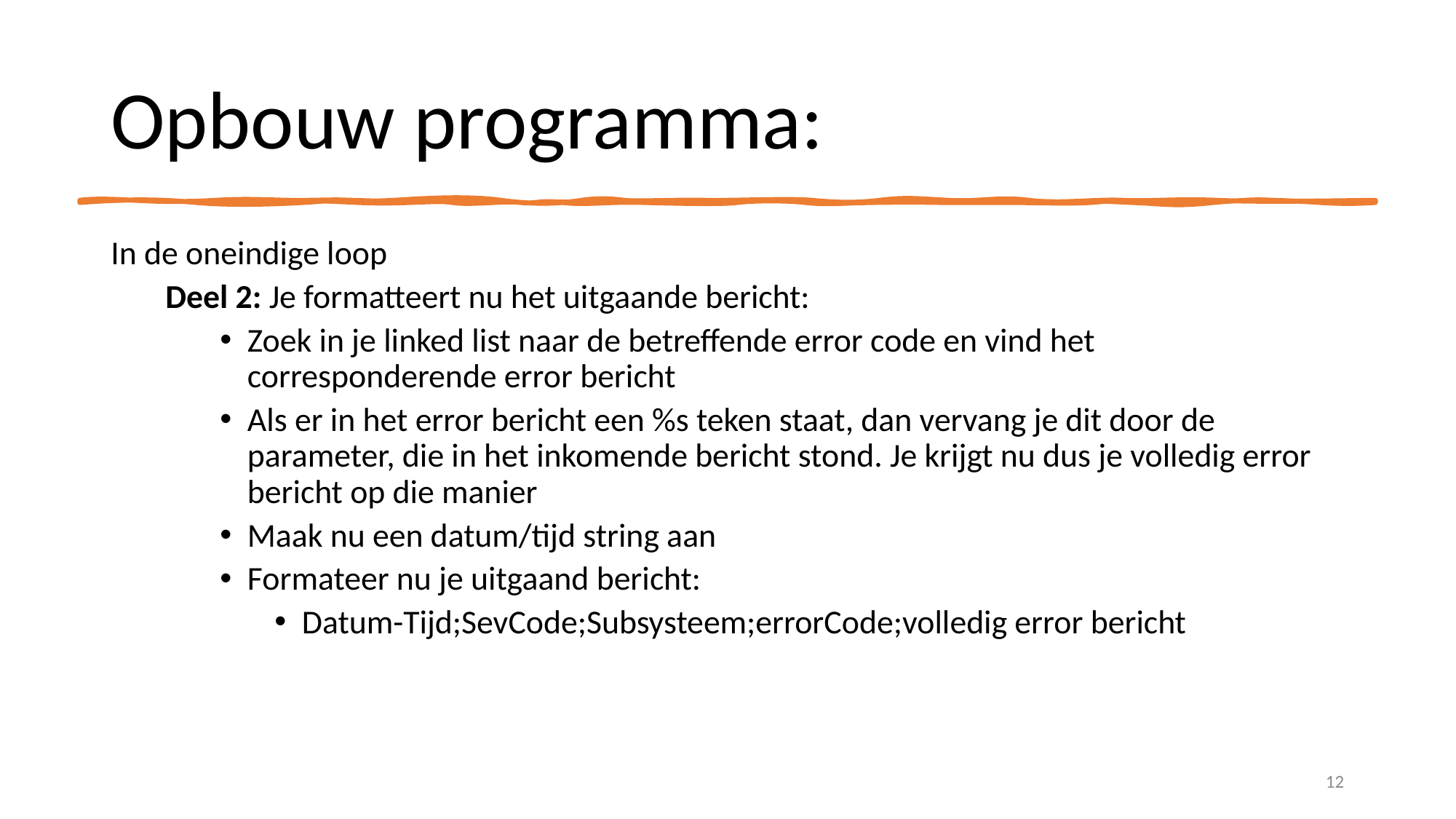

# Opbouw programma:

In de oneindige loop
Deel 2: Je formatteert nu het uitgaande bericht:
Zoek in je linked list naar de betreffende error code en vind het corresponderende error bericht
Als er in het error bericht een %s teken staat, dan vervang je dit door de parameter, die in het inkomende bericht stond. Je krijgt nu dus je volledig error bericht op die manier
Maak nu een datum/tijd string aan
Formateer nu je uitgaand bericht:
Datum-Tijd;SevCode;Subsysteem;errorCode;volledig error bericht
12